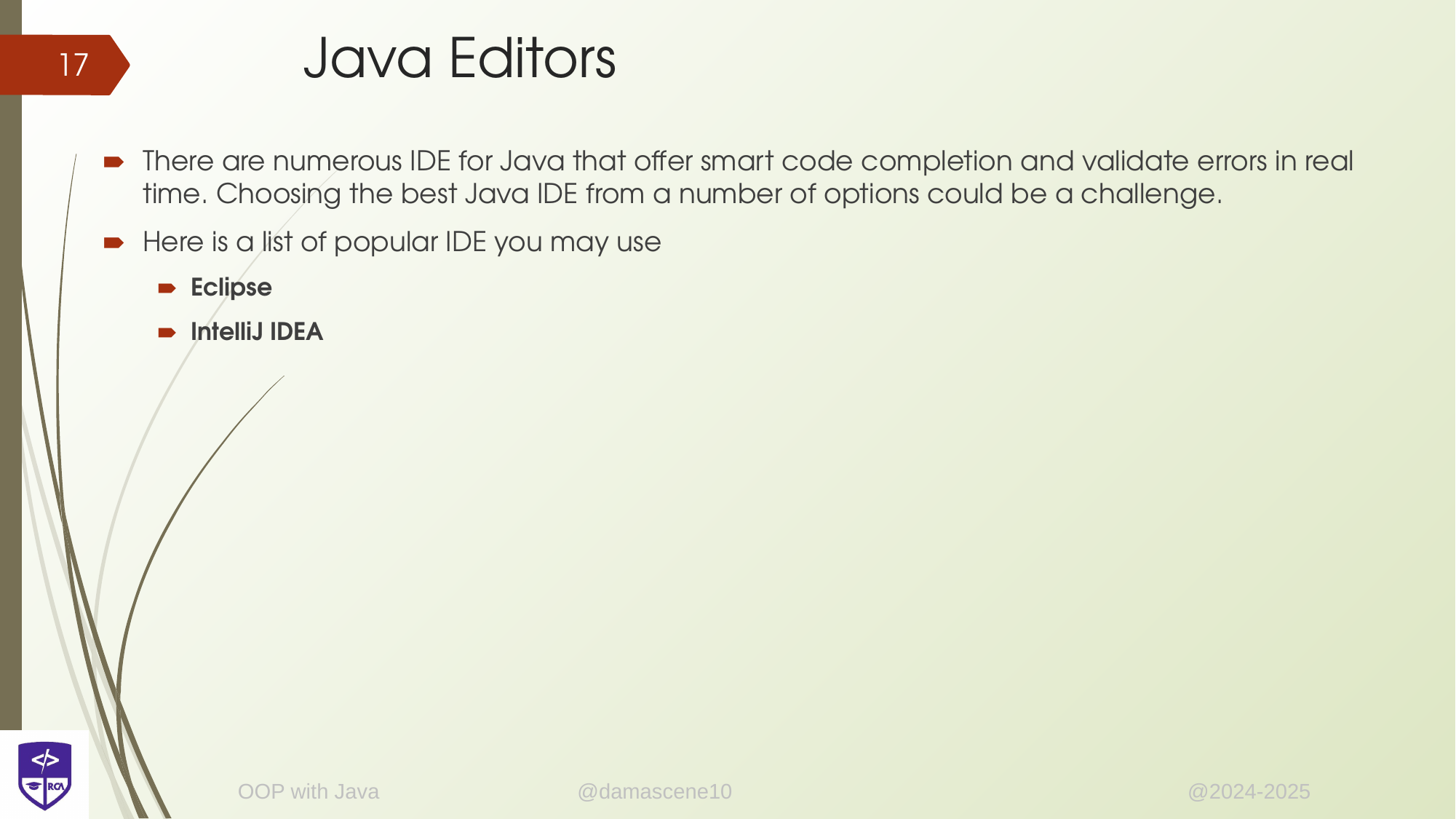

# Java Editors
17
There are numerous IDE for Java that offer smart code completion and validate errors in real time. Choosing the best Java IDE from a number of options could be a challenge.
Here is a list of popular IDE you may use
Eclipse
IntelliJ IDEA